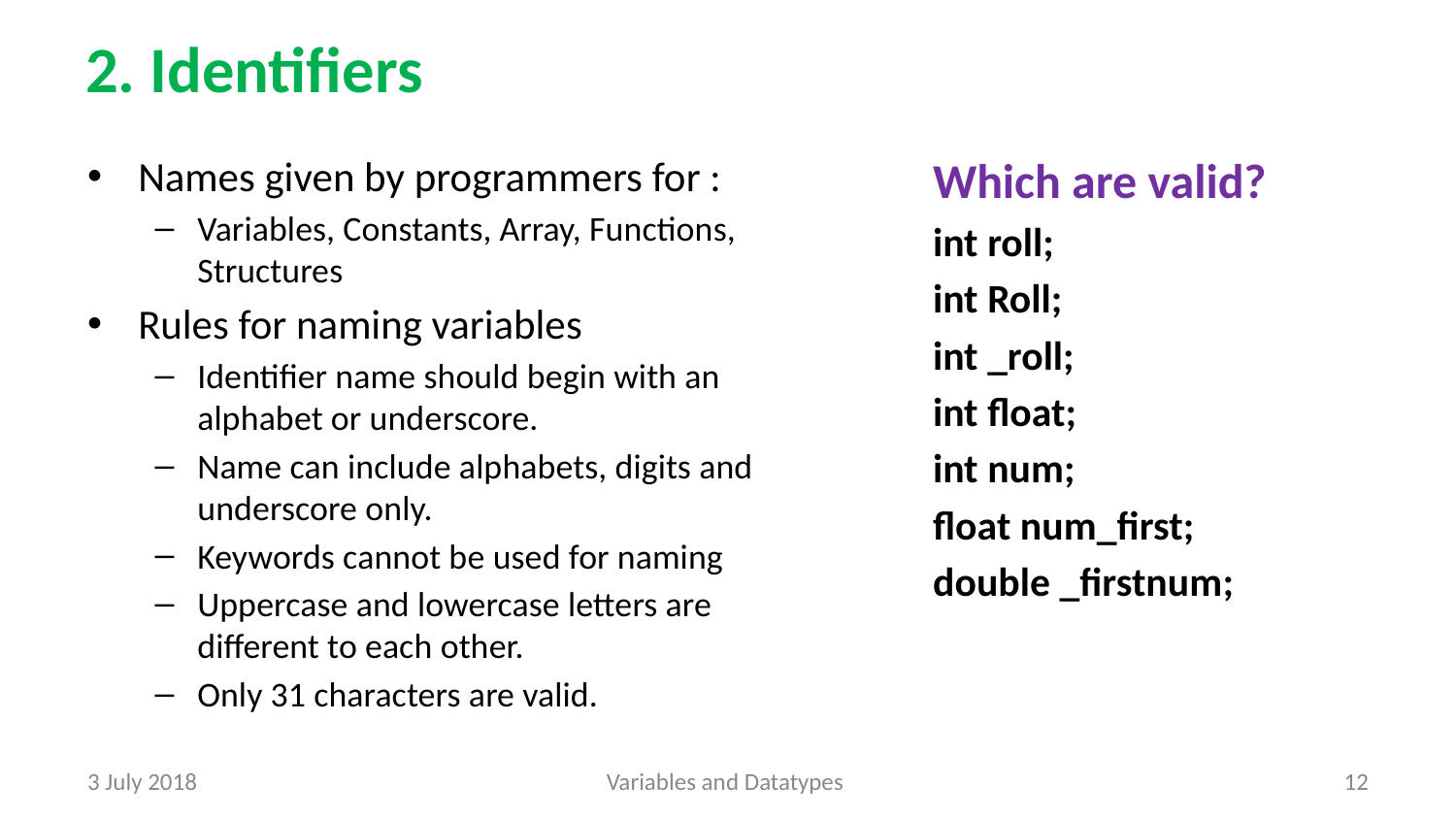

# 2. Identifiers
Names given by programmers for :
Variables, Constants, Array, Functions, Structures
Rules for naming variables
Identifier name should begin with an alphabet or underscore.
Name can include alphabets, digits and underscore only.
Keywords cannot be used for naming
Uppercase and lowercase letters are different to each other.
Only 31 characters are valid.
Which are valid?
int roll;
int Roll;
int _roll;
int float;
int num;
float num_first;
double _firstnum;
3 July 2018
Variables and Datatypes
12